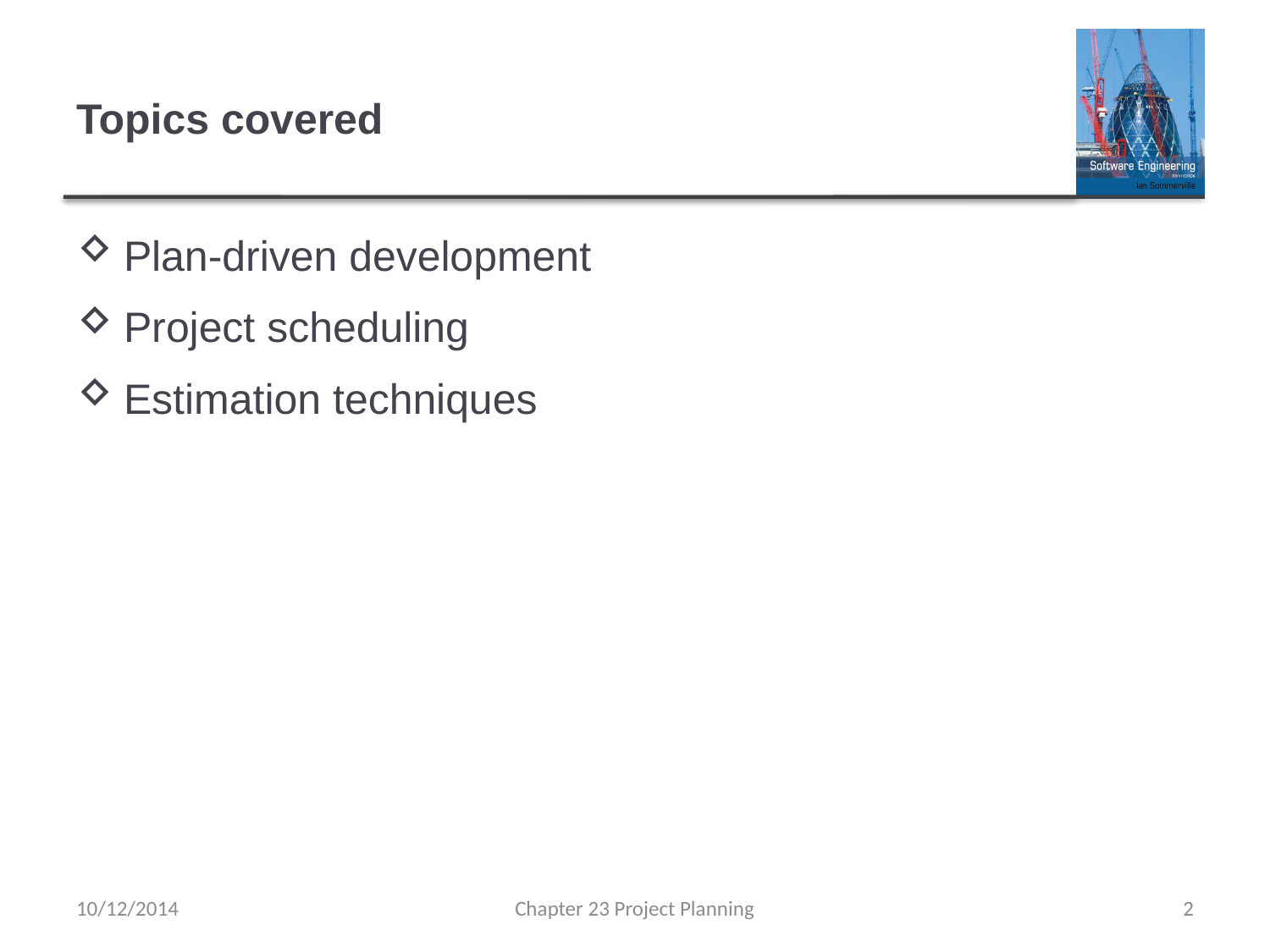

# Topics covered
Plan-driven development
Project scheduling
Estimation techniques
10/12/2014
Chapter 23 Project Planning
2